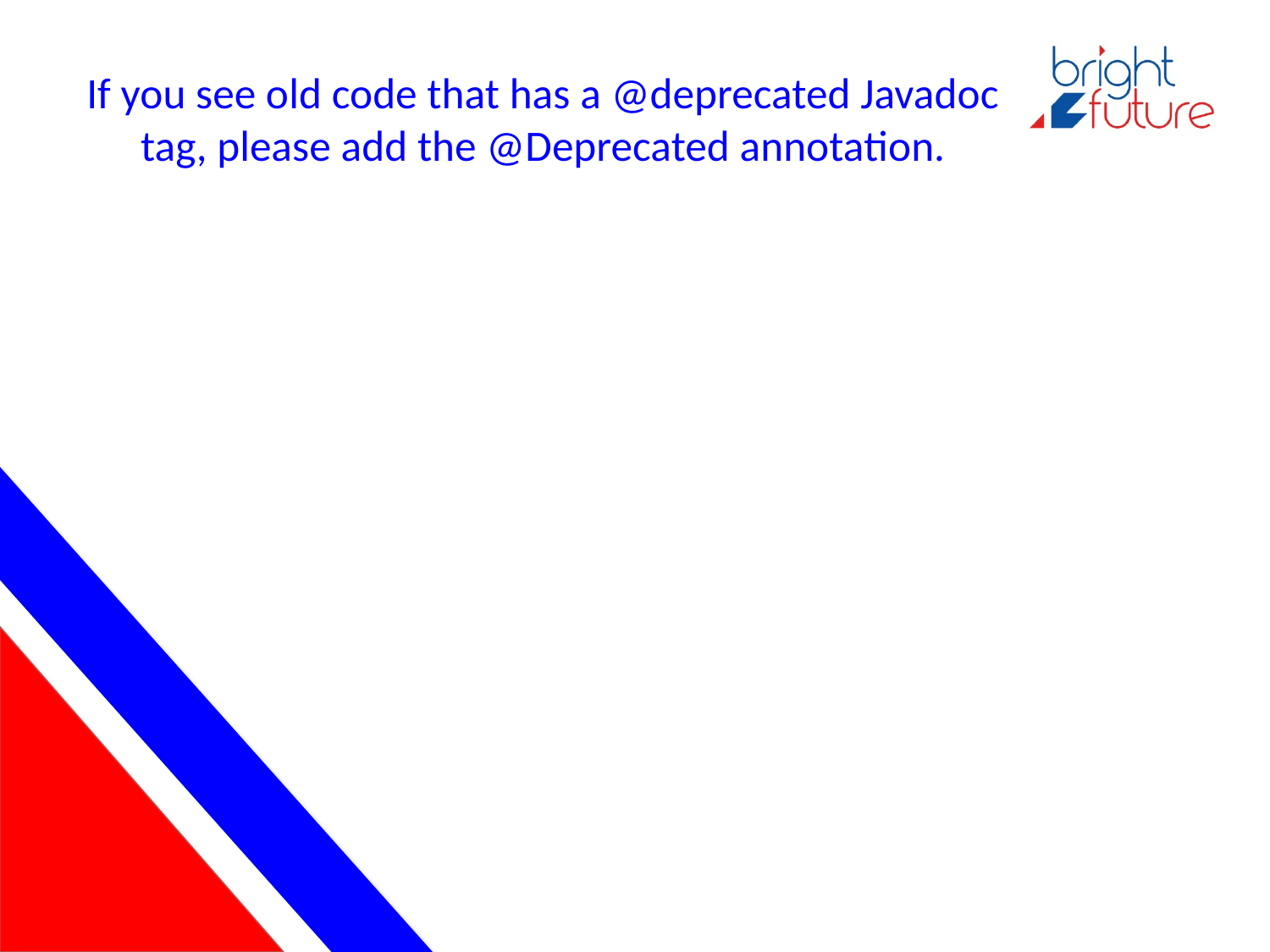

# If you see old code that has a @deprecated Javadoc tag, please add the @Deprecated annotation.